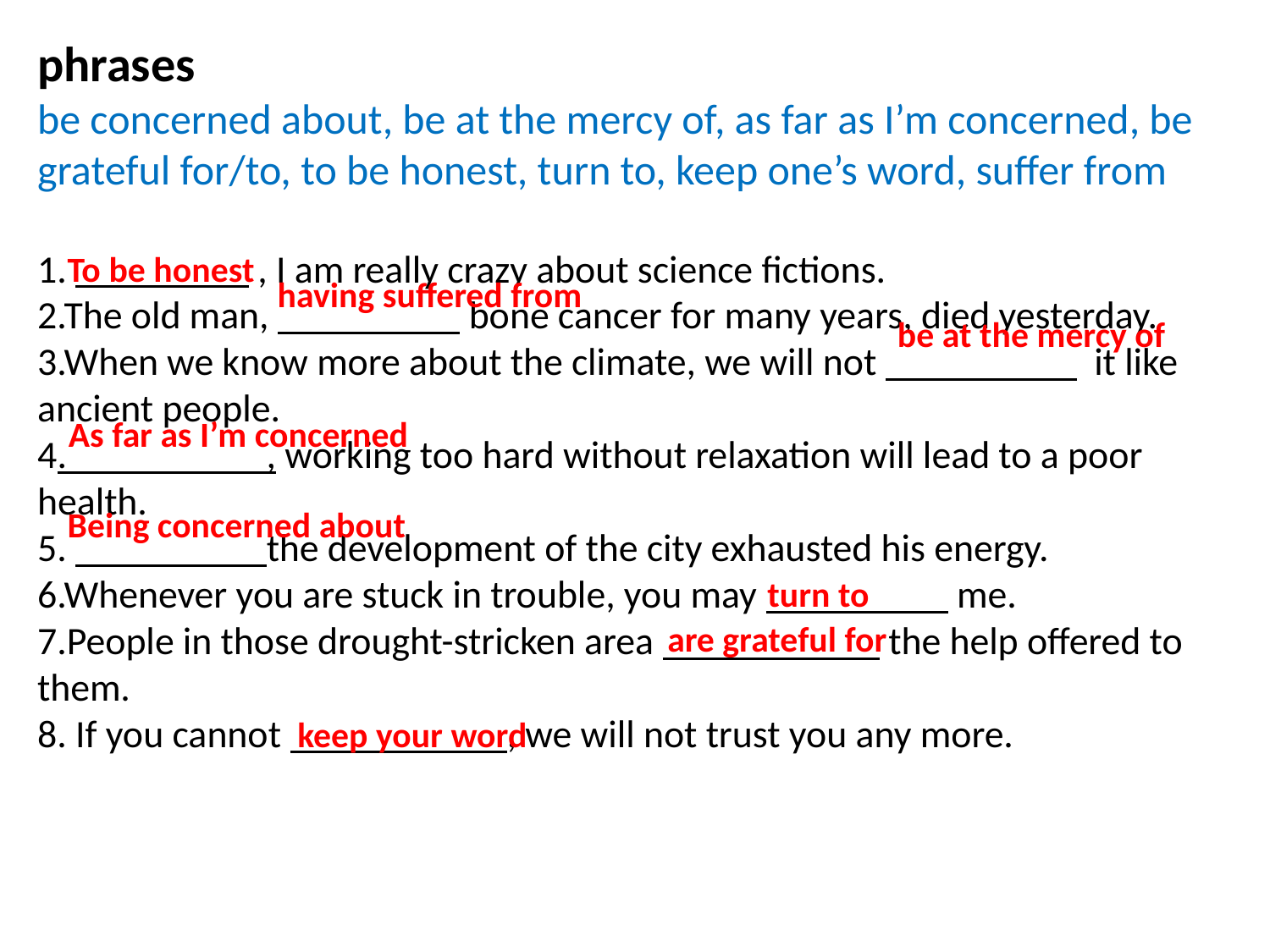

phrases
be concerned about, be at the mercy of, as far as I’m concerned, be grateful for/to, to be honest, turn to, keep one’s word, suffer from

1.                      , I am really crazy about science fictions.
2.The old man,                       bone cancer for many years, died yesterday.
3.When we know more about the climate, we will not                         it like ancient people.
4.                       , working too hard without relaxation will lead to a poor health.
5.                       the development of the city exhausted his energy.
6.Whenever you are stuck in trouble, you may                       me.
7.People in those drought-stricken area                           the help offered to them.
8. If you cannot                          , we will not trust you any more.
To be honest
having suffered from
be at the mercy of
As far as I’m concerned
Being concerned about
turn to
are grateful for
keep your word